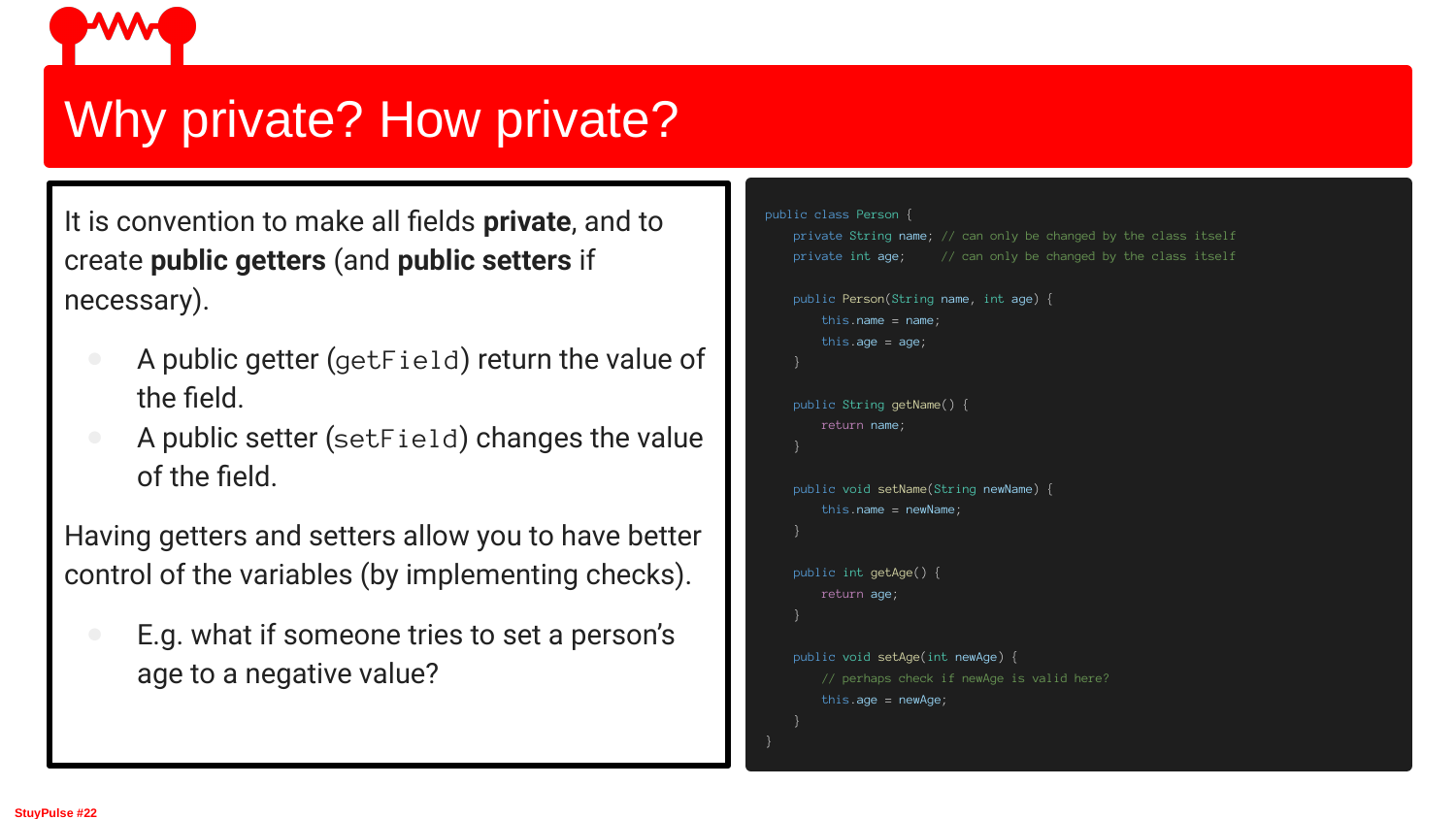

# Why private? How private?
It is convention to make all fields private, and to create public getters (and public setters if necessary).
A public getter (getField) return the value of the field.
A public setter (setField) changes the value of the field.
Having getters and setters allow you to have better control of the variables (by implementing checks).
E.g. what if someone tries to set a person’s age to a negative value?
public class Person {
    private String name; // can only be changed by the class itself
    private int age;     // can only be changed by the class itself

    public Person(String name, int age) {
        this.name = name;
        this.age = age;
    }

    public String getName() {
        return name;
    }

    public void setName(String newName) {
        this.name = newName;
    }

    public int getAge() {
        return age;
    }

    public void setAge(int newAge) {
        // perhaps check if newAge is valid here?
        this.age = newAge;
    }
}